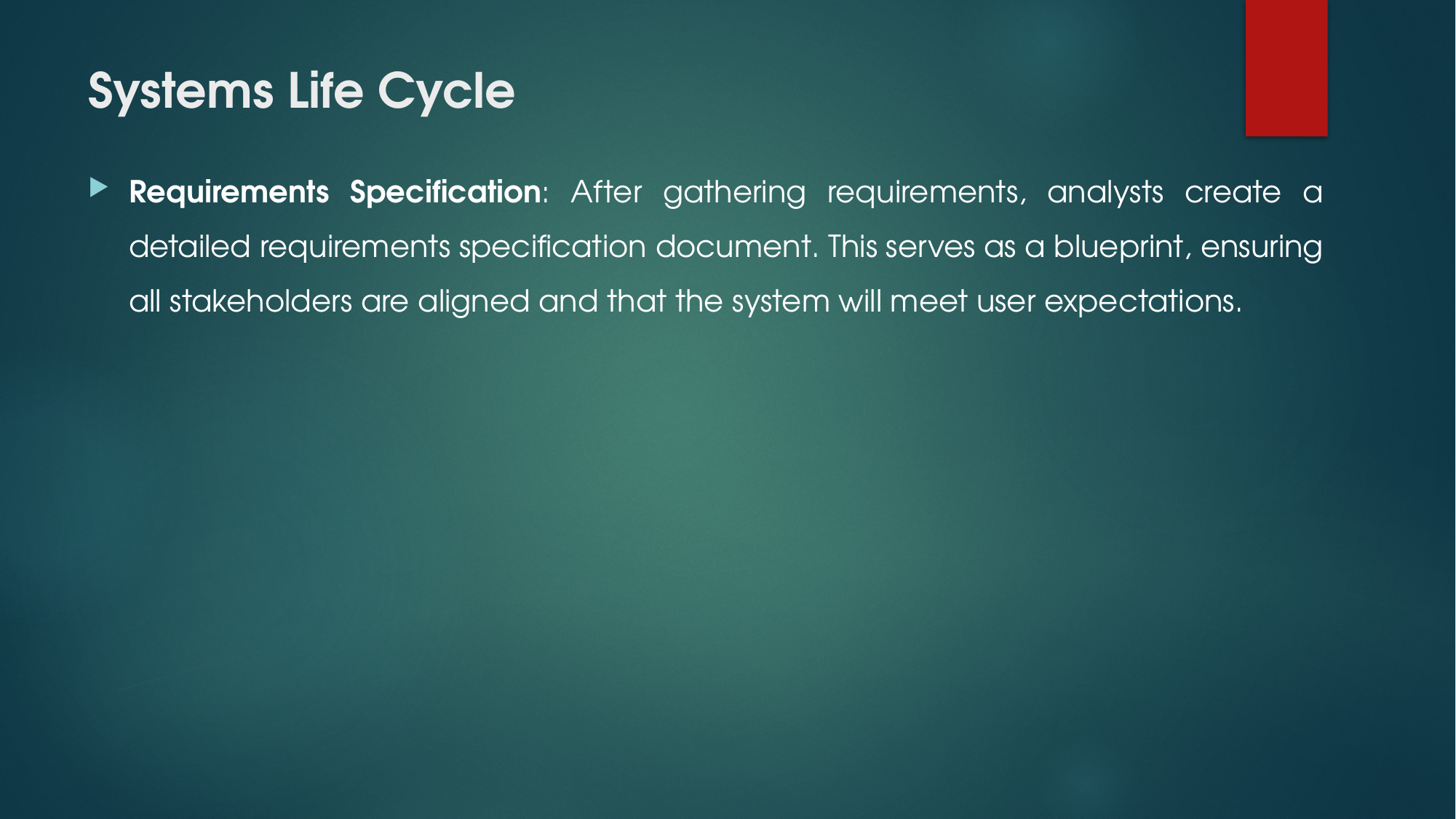

# Systems Life Cycle
Requirements Specification: After gathering requirements, analysts create a detailed requirements specification document. This serves as a blueprint, ensuring all stakeholders are aligned and that the system will meet user expectations.